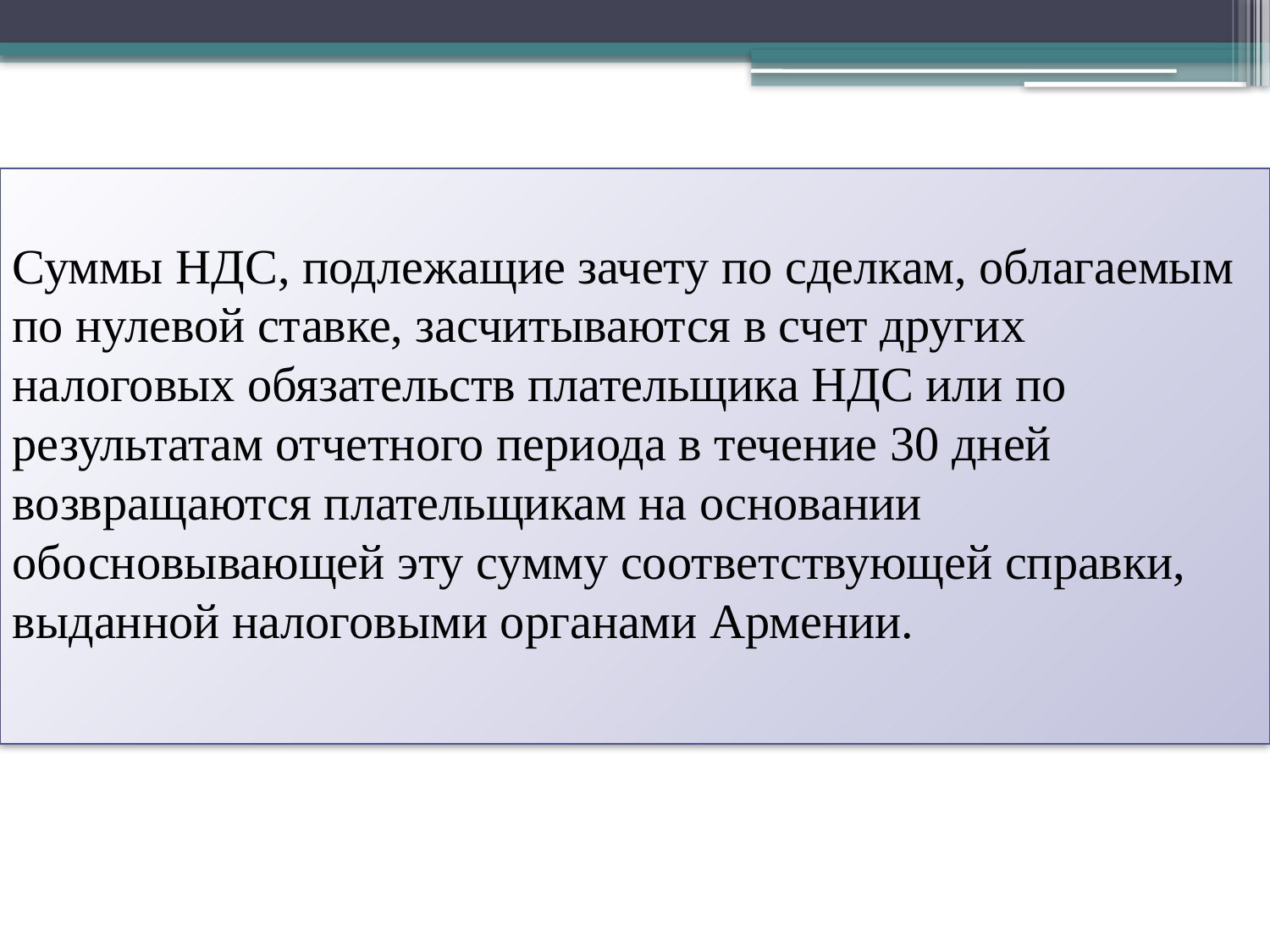

Суммы НДС, подлежащие зачету по сделкам, облагаемым по нулевой ставке, засчитываются в счет других налоговых обязательств плательщика НДС или по результатам отчетного периода в течение 30 дней возвращаются плательщикам на основании обосновывающей эту сумму соответствующей справки, выданной налоговыми органами Армении.